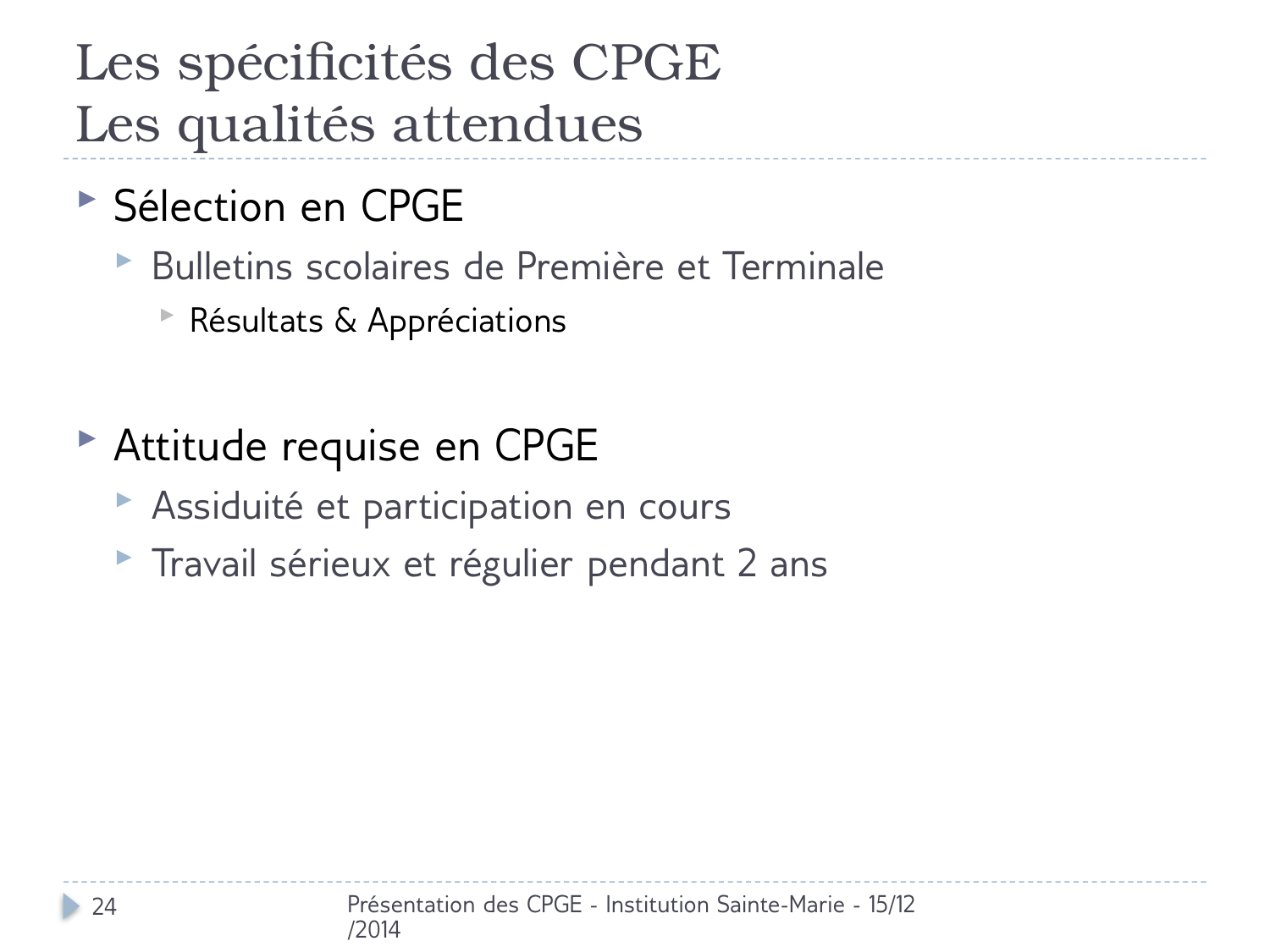

# Les spécificités des CPGE Les qualités attendues
Sélection en CPGE
Bulletins scolaires de Première et Terminale
Résultats & Appréciations

Attitude requise en CPGE
Assiduité et participation en cours
Travail sérieux et régulier pendant 2 ans
Présentation des CPGE - Institution Sainte-Marie - 15/12/2014
24